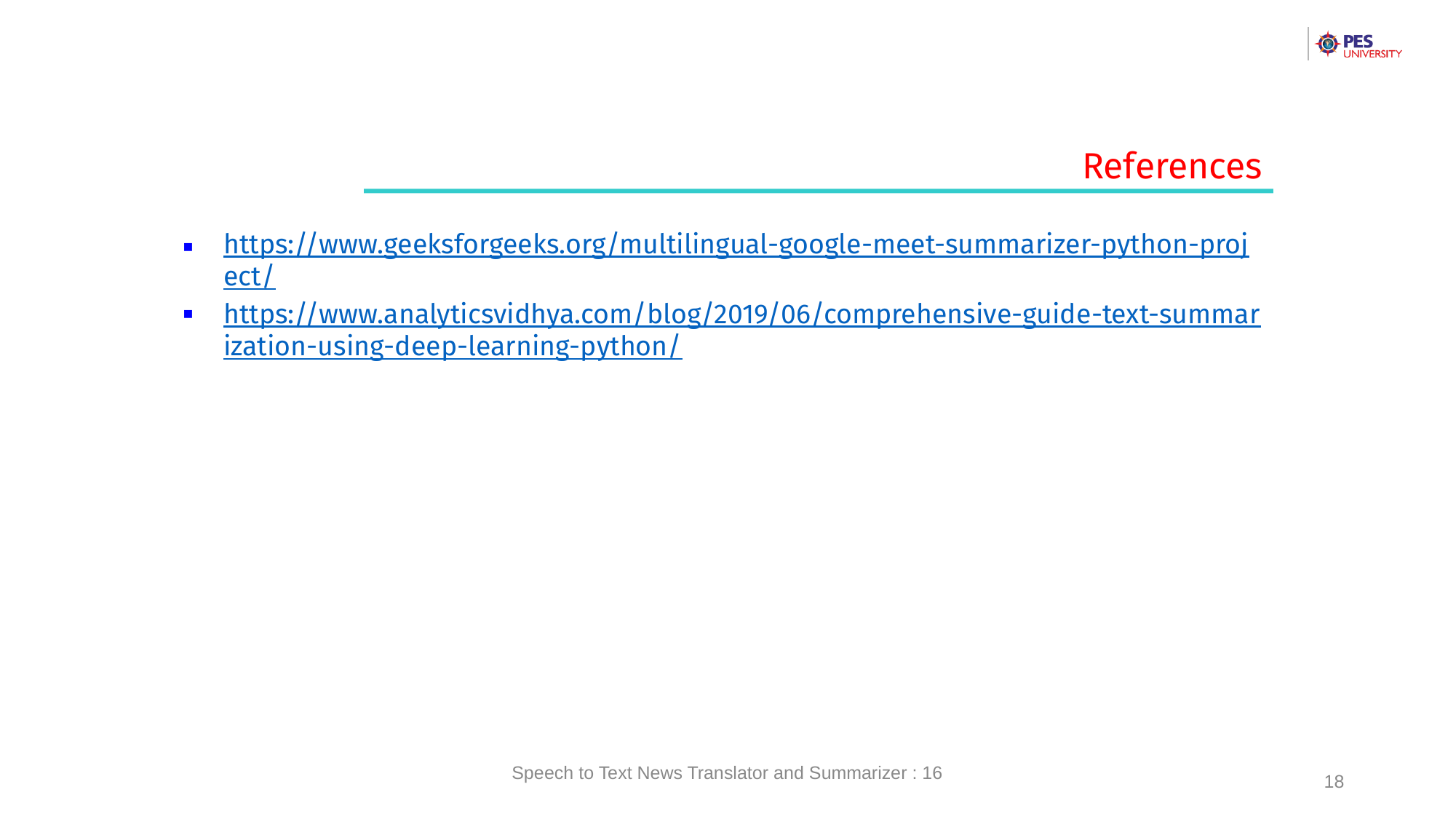

References

https://www.geeksforgeeks.org/multilingual-google-meet-summarizer-python-project/
https://www.analyticsvidhya.com/blog/2019/06/comprehensive-guide-text-summarization-using-deep-learning-python/

Speech to Text News Translator and Summarizer : 16

18